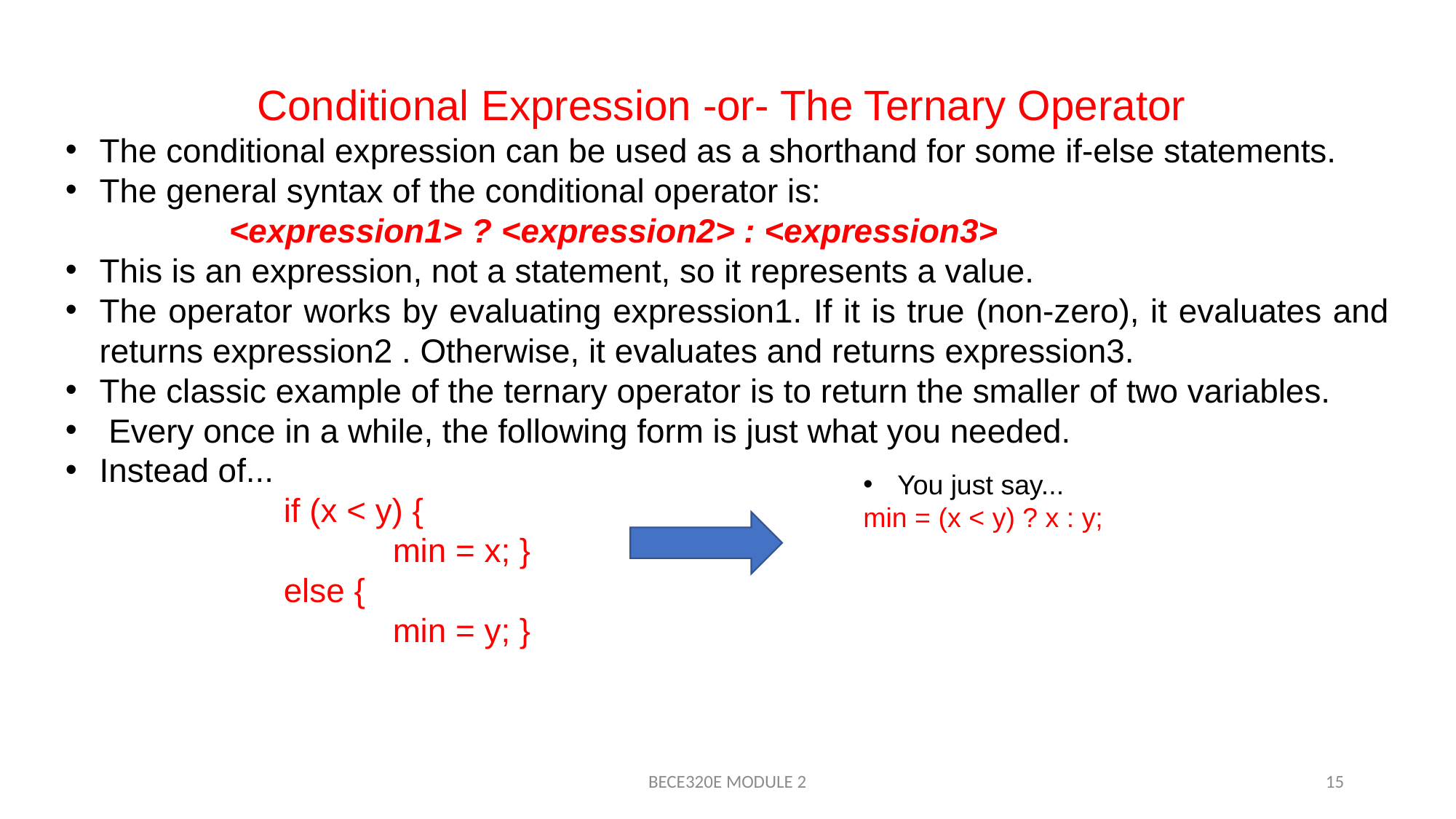

Conditional Expression -or- The Ternary Operator
The conditional expression can be used as a shorthand for some if-else statements.
The general syntax of the conditional operator is:
	<expression1> ? <expression2> : <expression3>
This is an expression, not a statement, so it represents a value.
The operator works by evaluating expression1. If it is true (non-zero), it evaluates and returns expression2 . Otherwise, it evaluates and returns expression3.
The classic example of the ternary operator is to return the smaller of two variables.
 Every once in a while, the following form is just what you needed.
Instead of...
 		if (x < y) {
 			min = x; }
 		else {
			min = y; }

You just say...
min = (x < y) ? x : y;

BECE320E MODULE 2
15